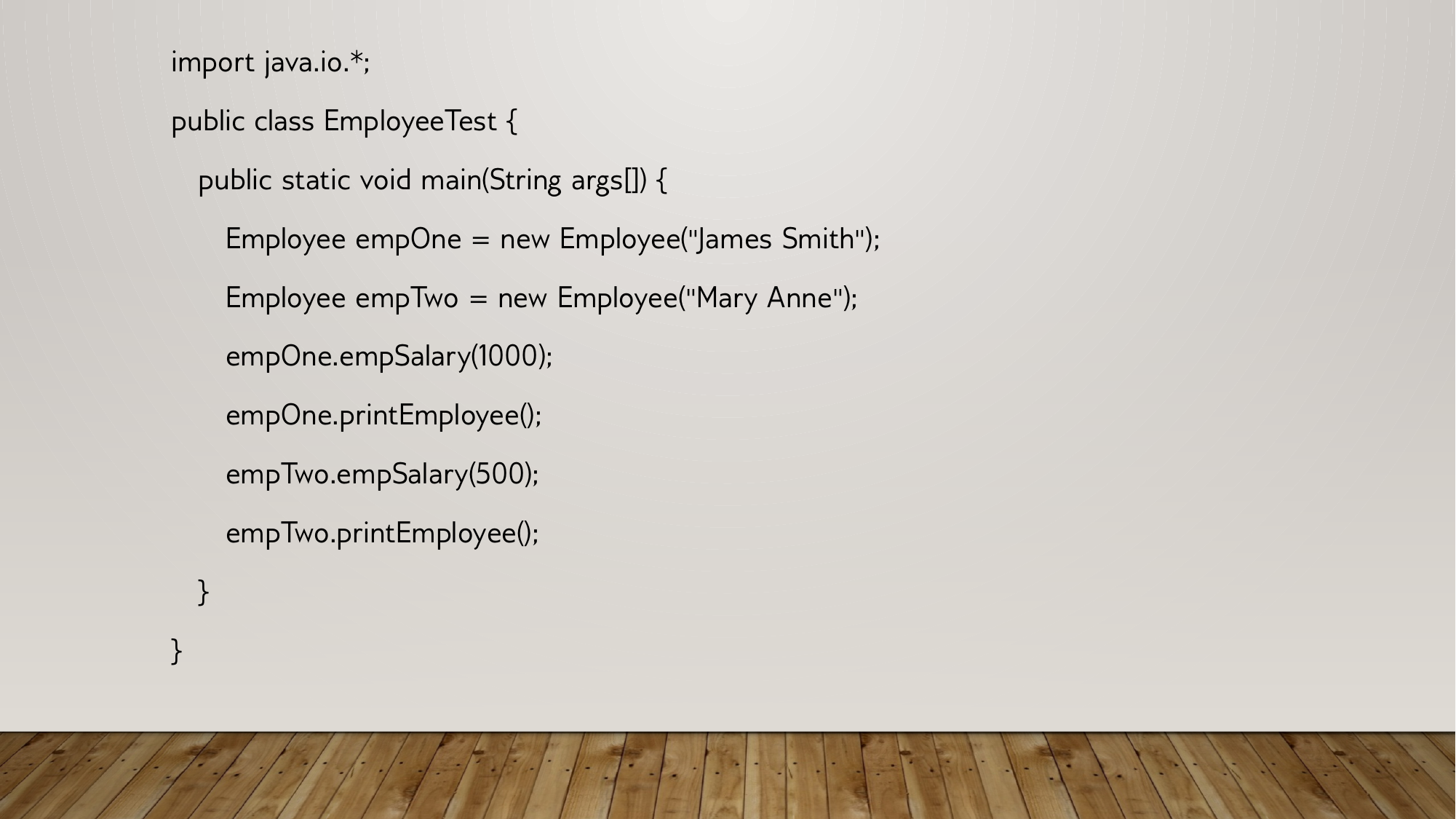

import java.io.*;
public class EmployeeTest {
   public static void main(String args[]) {
      Employee empOne = new Employee("James Smith");
      Employee empTwo = new Employee("Mary Anne");
      empOne.empSalary(1000);
      empOne.printEmployee();
      empTwo.empSalary(500);
      empTwo.printEmployee();
   }
}